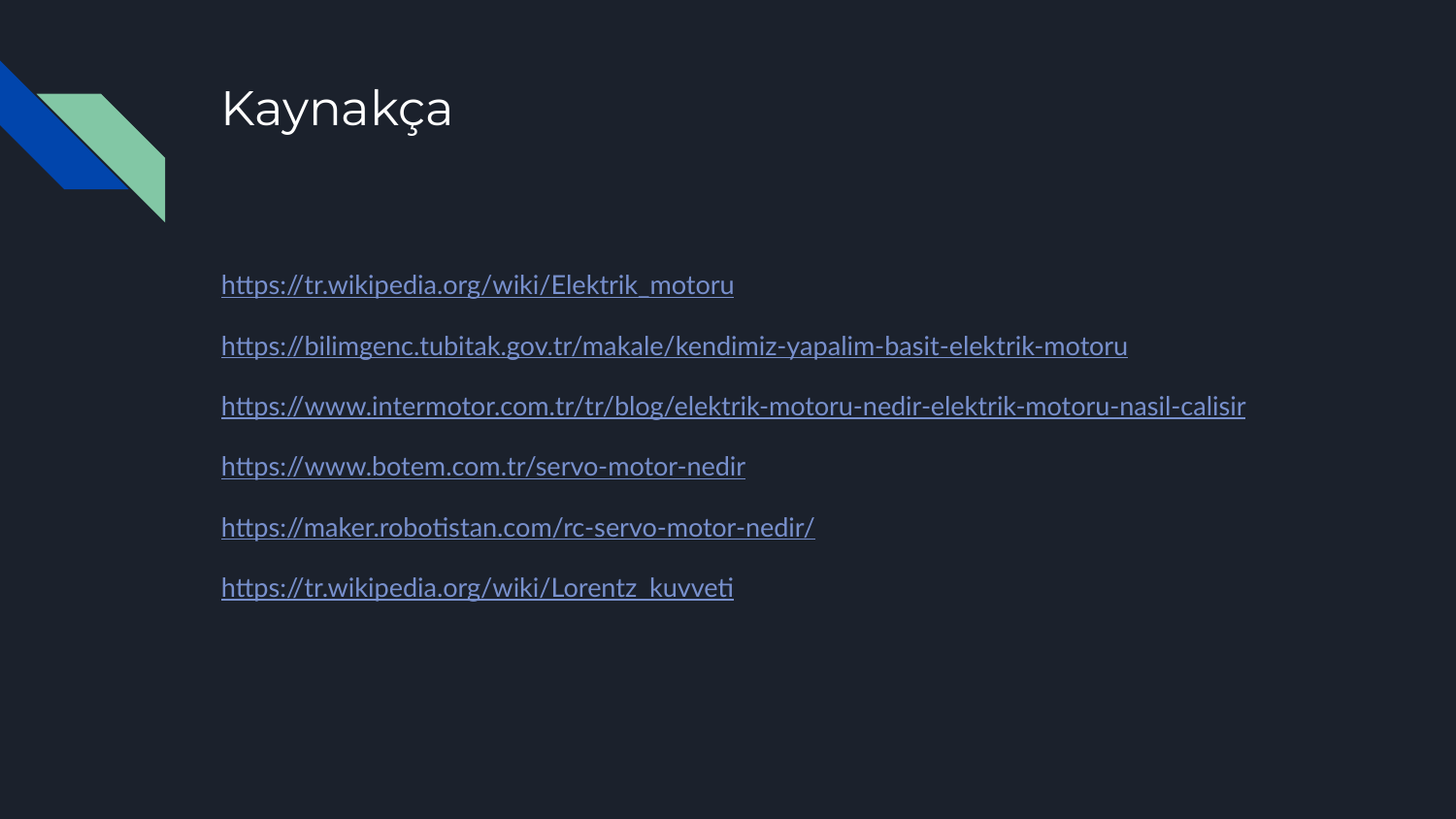

# Kaynakça
https://tr.wikipedia.org/wiki/Elektrik_motoru
https://bilimgenc.tubitak.gov.tr/makale/kendimiz-yapalim-basit-elektrik-motoru
https://www.intermotor.com.tr/tr/blog/elektrik-motoru-nedir-elektrik-motoru-nasil-calisir
https://www.botem.com.tr/servo-motor-nedir
https://maker.robotistan.com/rc-servo-motor-nedir/
https://tr.wikipedia.org/wiki/Lorentz_kuvveti